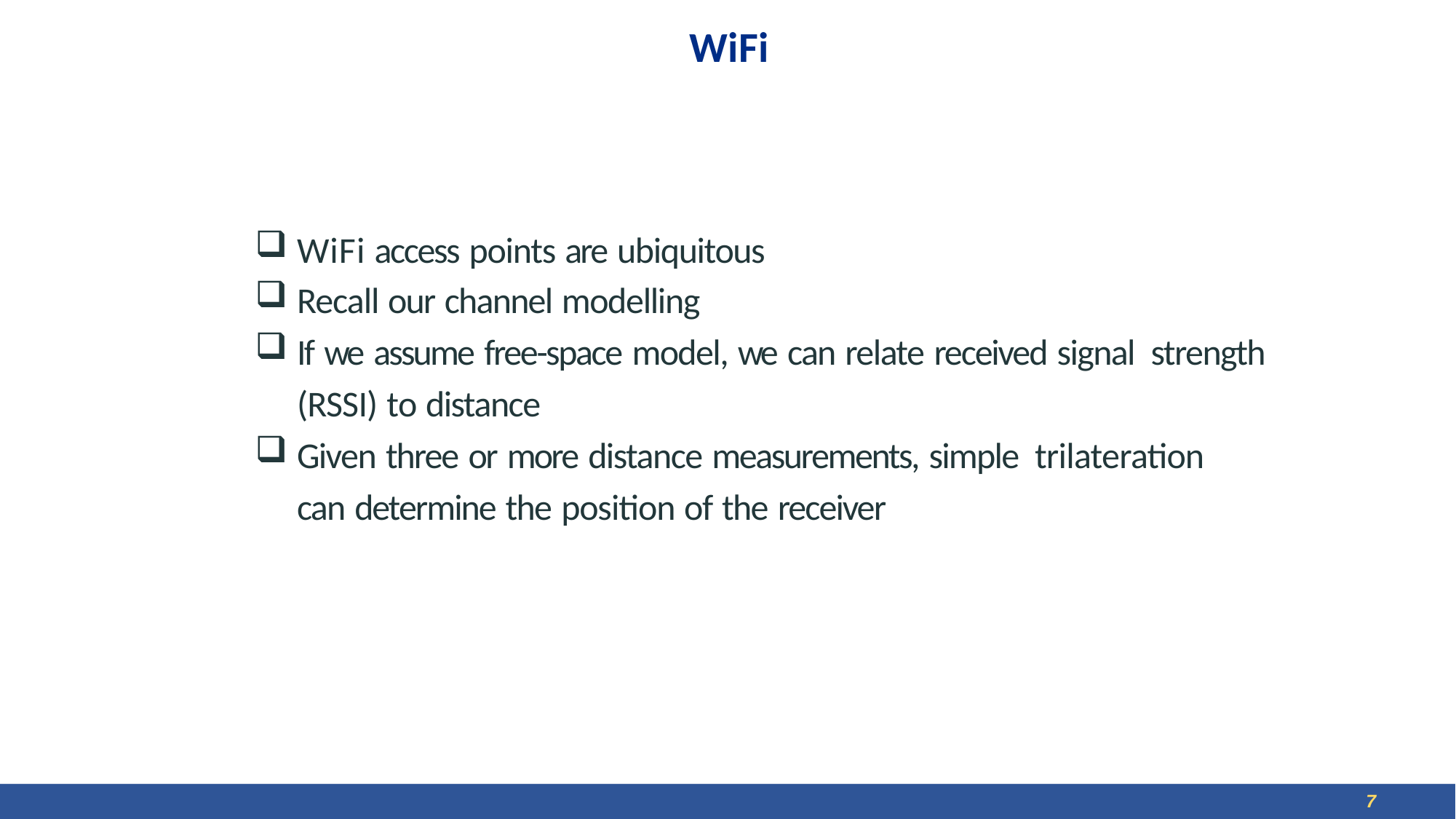

# WiFi
WiFi access points are ubiquitous
Recall our channel modelling
If we assume free-space model, we can relate received signal  strength (RSSI) to distance
Given three or more distance measurements, simple  trilateration can determine the position of the receiver